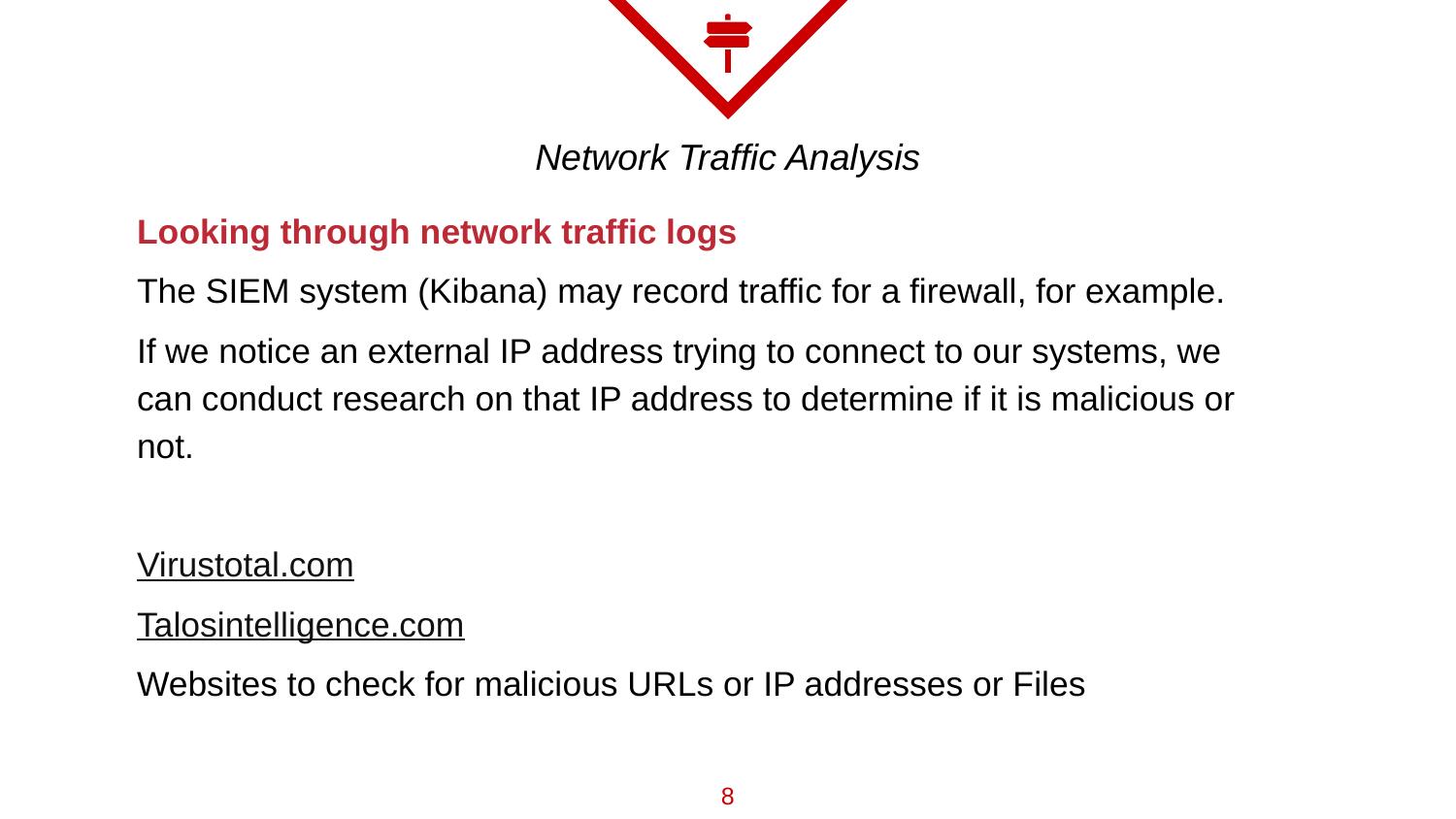

# Network Traffic Analysis
Looking through network traffic logs
The SIEM system (Kibana) may record traffic for a firewall, for example.
If we notice an external IP address trying to connect to our systems, we can conduct research on that IP address to determine if it is malicious or not.

Virustotal.com
Talosintelligence.com
Websites to check for malicious URLs or IP addresses or Files
8